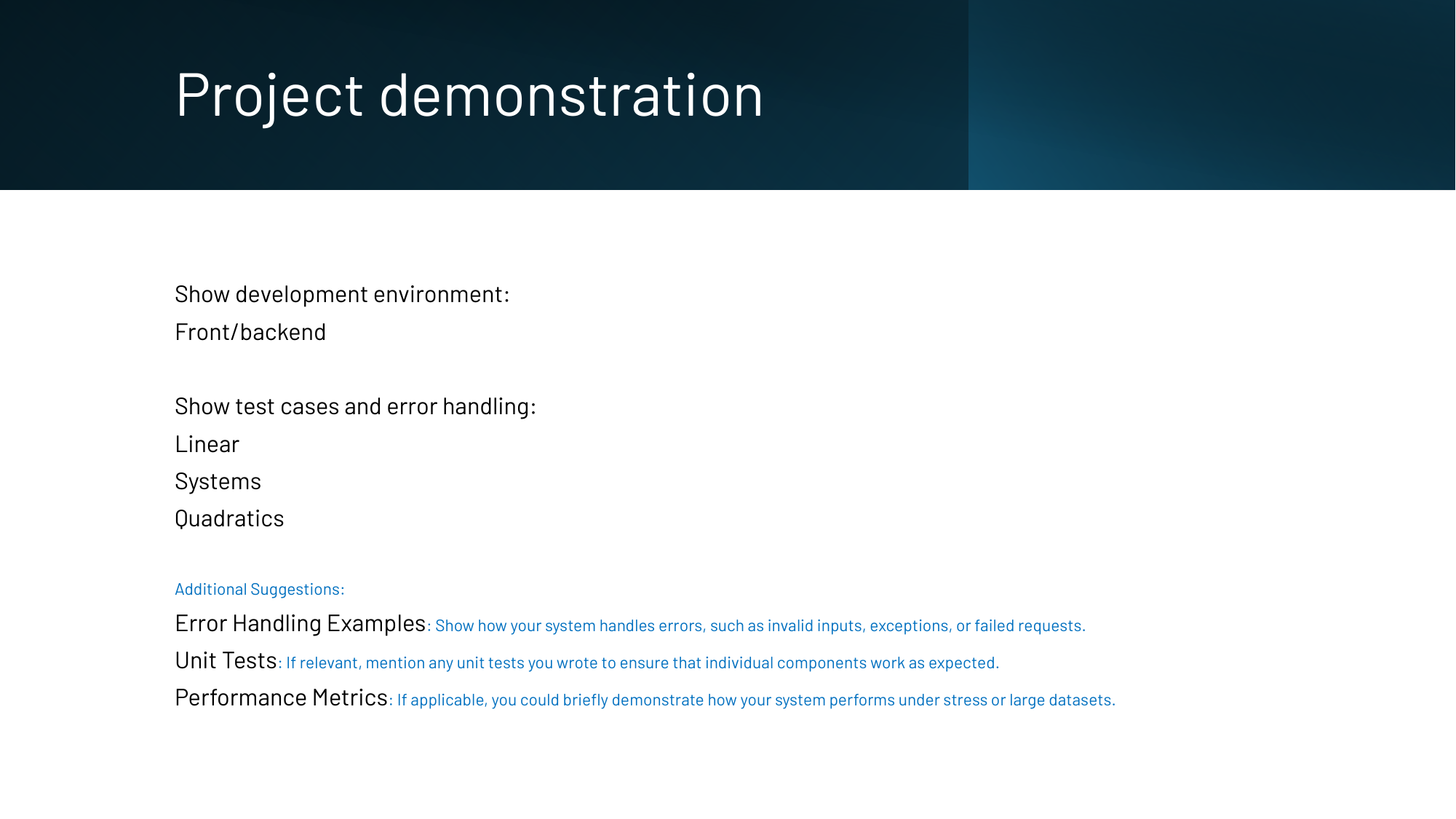

# Project demonstration
Show development environment:
Front/backend

Show test cases and error handling:
Linear
Systems
Quadratics

Additional Suggestions:
Error Handling Examples: Show how your system handles errors, such as invalid inputs, exceptions, or failed requests.
Unit Tests: If relevant, mention any unit tests you wrote to ensure that individual components work as expected.
Performance Metrics: If applicable, you could briefly demonstrate how your system performs under stress or large datasets.